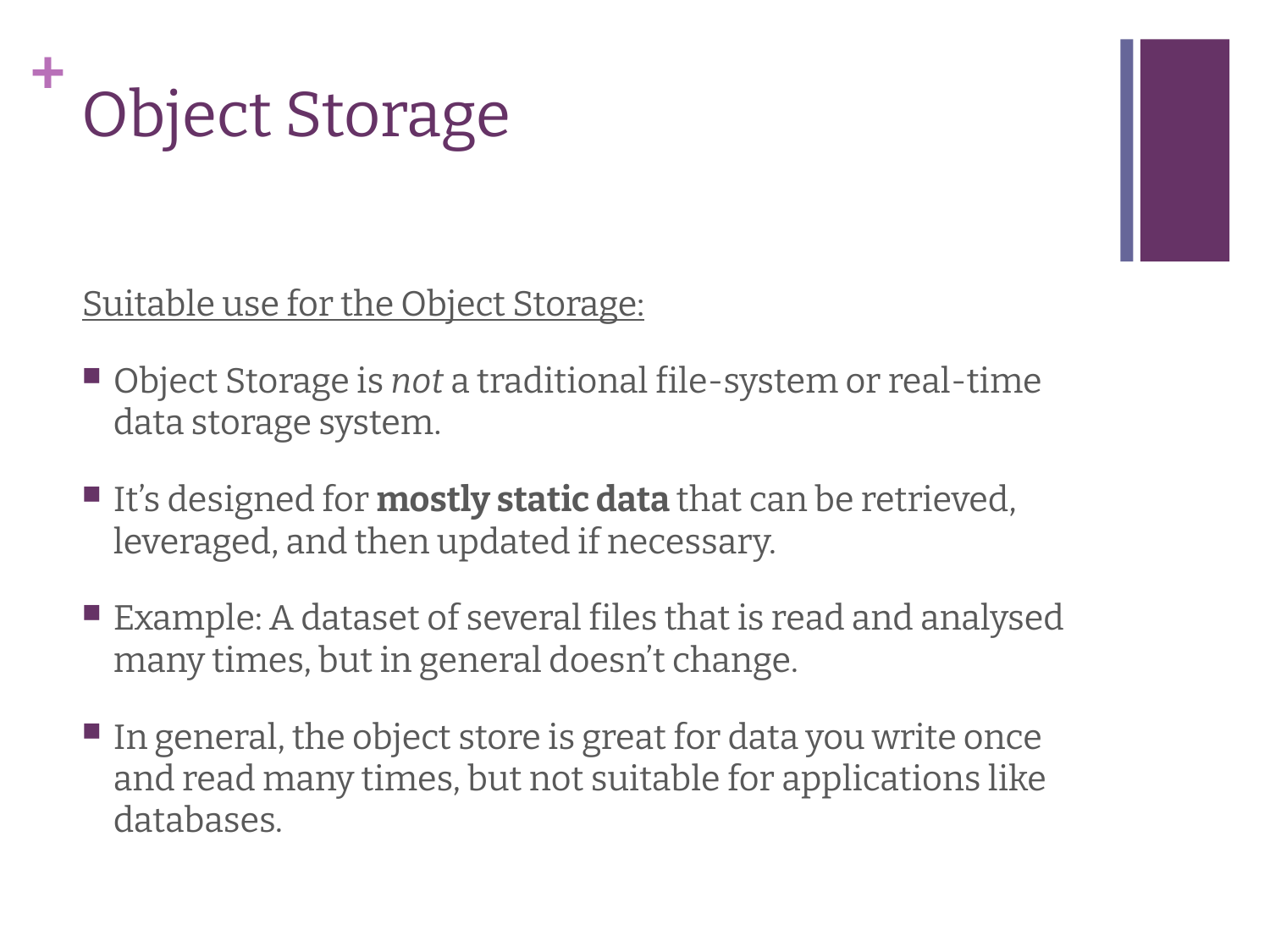

# Object Storage
Suitable use for the Object Storage:
Object Storage is not a traditional file-system or real-time data storage system.
It’s designed for mostly static data that can be retrieved, leveraged, and then updated if necessary.
Example: A dataset of several files that is read and analysed many times, but in general doesn’t change.
In general, the object store is great for data you write once and read many times, but not suitable for applications like databases.